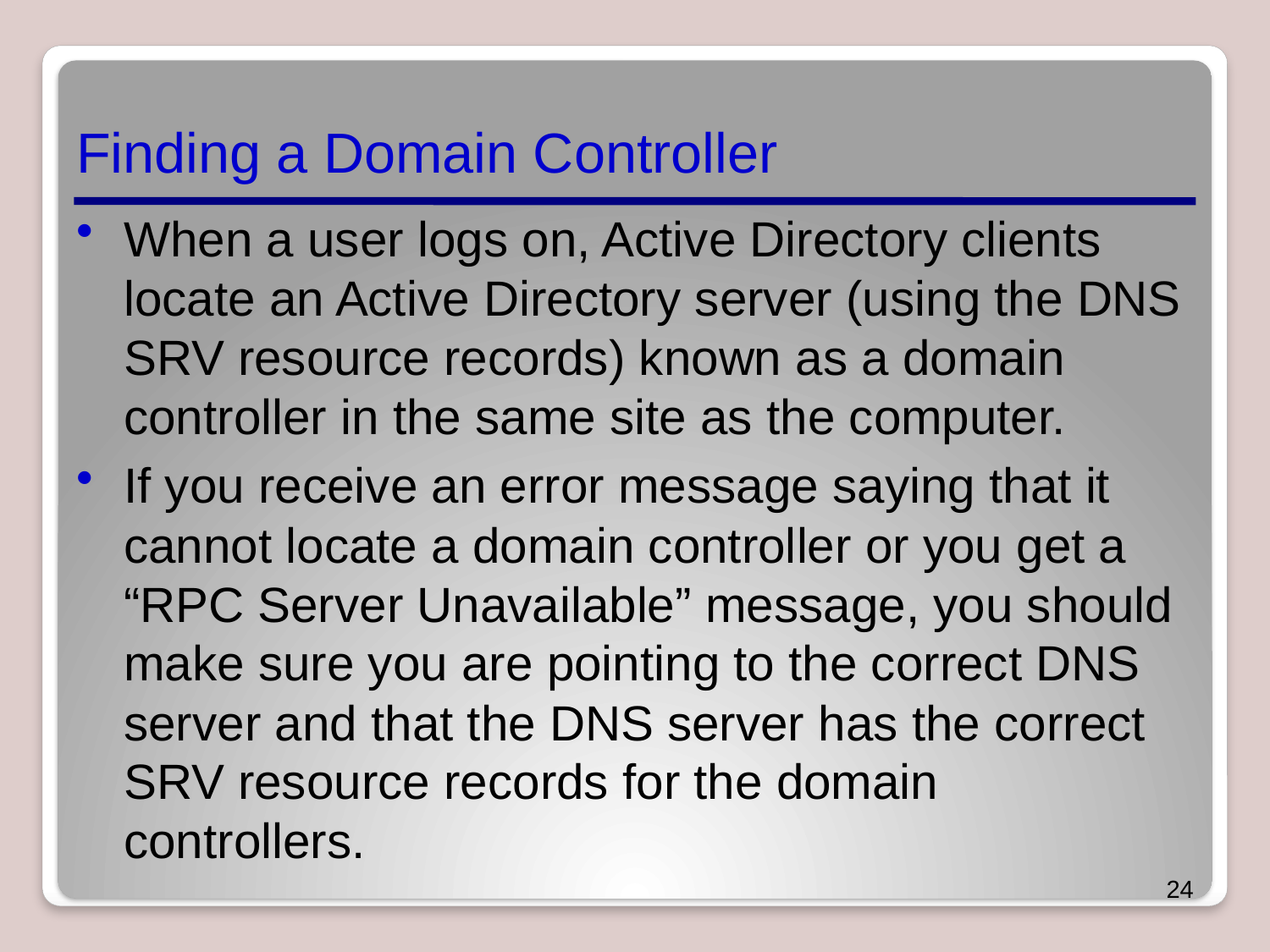

# Finding a Domain Controller
When a user logs on, Active Directory clients locate an Active Directory server (using the DNS SRV resource records) known as a domain controller in the same site as the computer.
If you receive an error message saying that it cannot locate a domain controller or you get a “RPC Server Unavailable” message, you should make sure you are pointing to the correct DNS server and that the DNS server has the correct SRV resource records for the domain controllers.

24